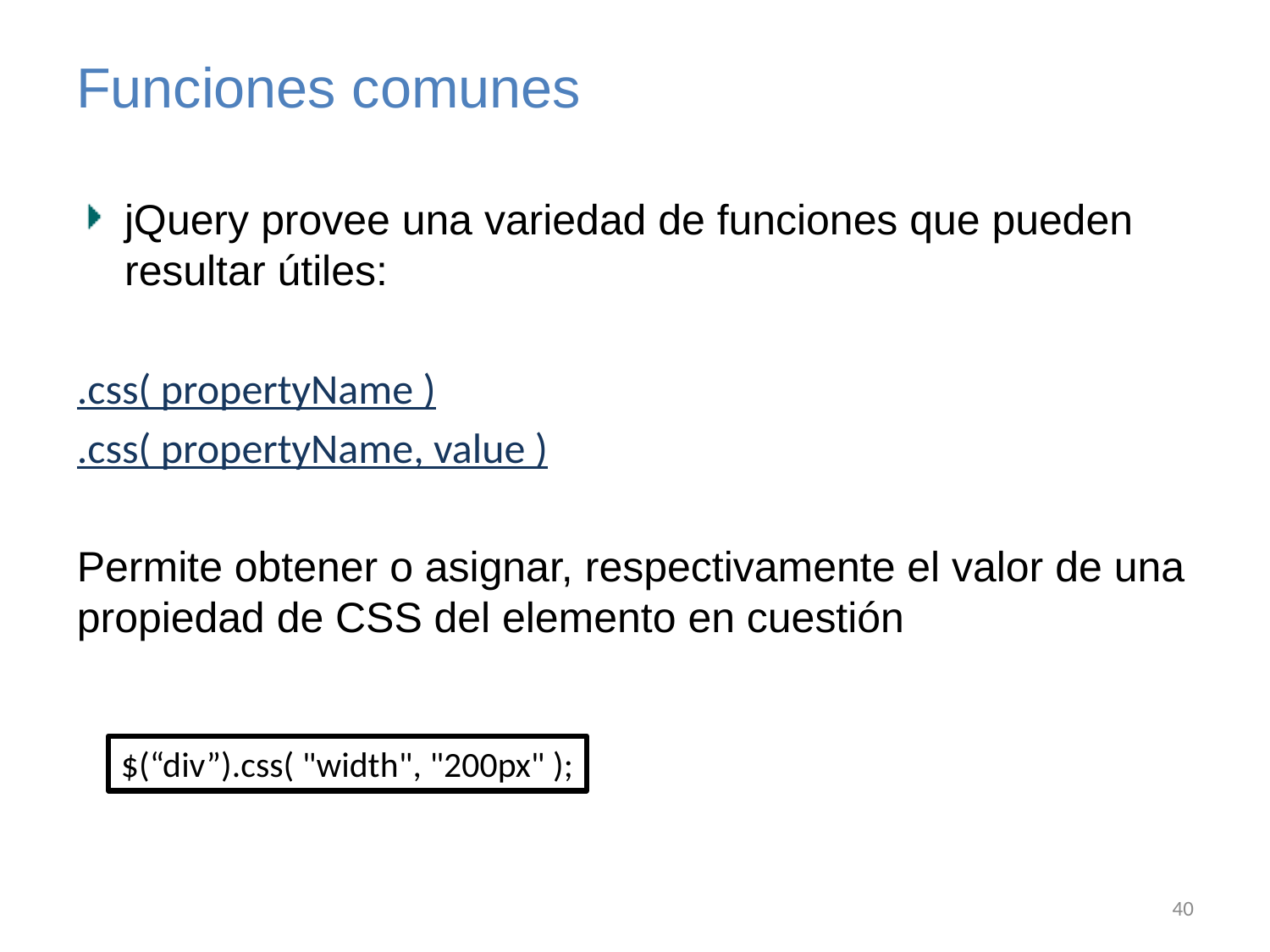

# Funciones comunes
jQuery provee una variedad de funciones que pueden resultar útiles:

.css( propertyName )
.css( propertyName, value )

Permite obtener o asignar, respectivamente el valor de una propiedad de CSS del elemento en cuestión

$(“div”).css( "width", "200px" );
40